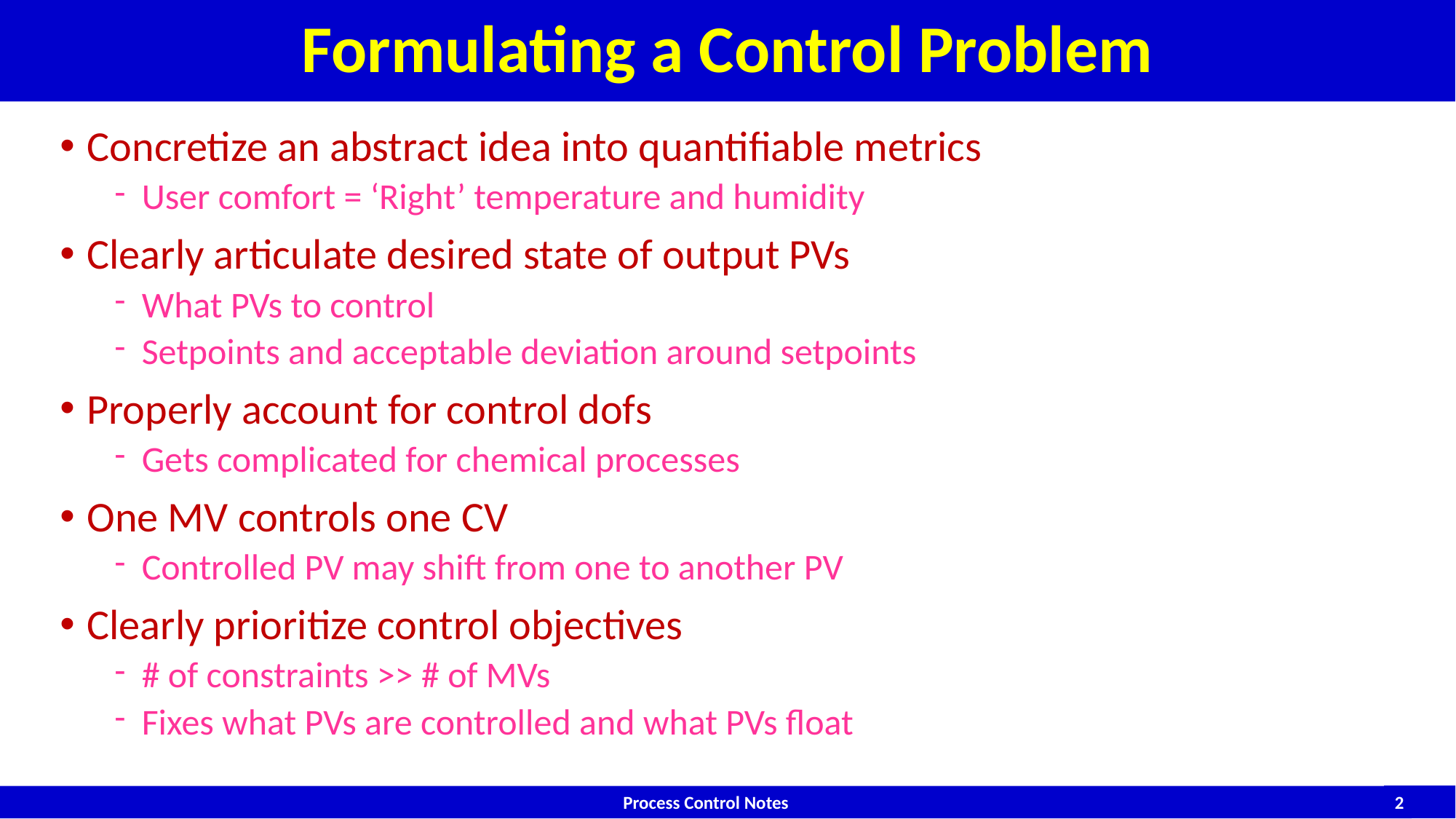

# Formulating a Control Problem
Concretize an abstract idea into quantifiable metrics
User comfort = ‘Right’ temperature and humidity
Clearly articulate desired state of output PVs
What PVs to control
Setpoints and acceptable deviation around setpoints
Properly account for control dofs
Gets complicated for chemical processes
One MV controls one CV
Controlled PV may shift from one to another PV
Clearly prioritize control objectives
# of constraints >> # of MVs
Fixes what PVs are controlled and what PVs float